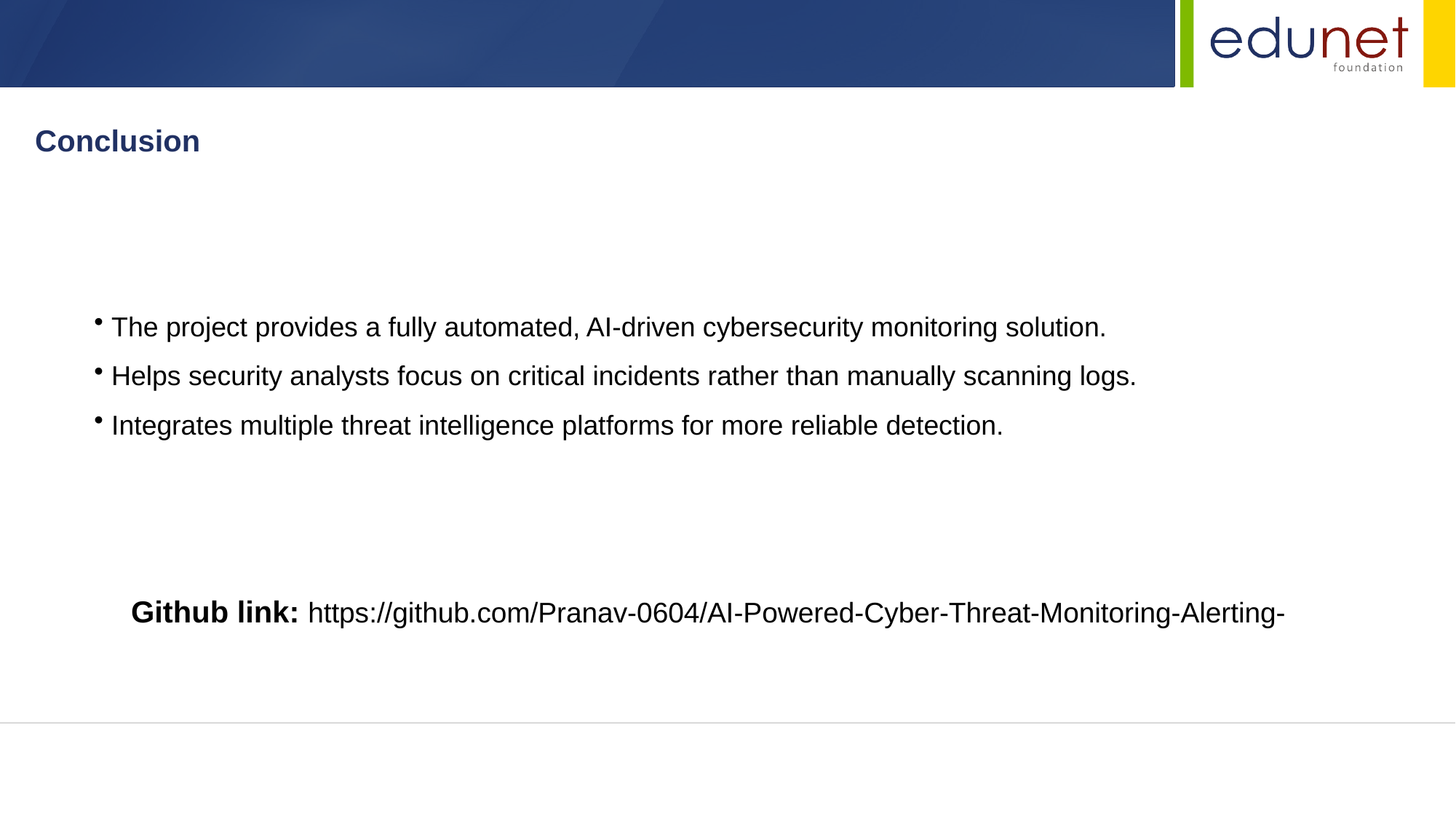

Conclusion
 The project provides a fully automated, AI-driven cybersecurity monitoring solution.
 Helps security analysts focus on critical incidents rather than manually scanning logs.
 Integrates multiple threat intelligence platforms for more reliable detection.
Github link: https://github.com/Pranav-0604/AI-Powered-Cyber-Threat-Monitoring-Alerting-